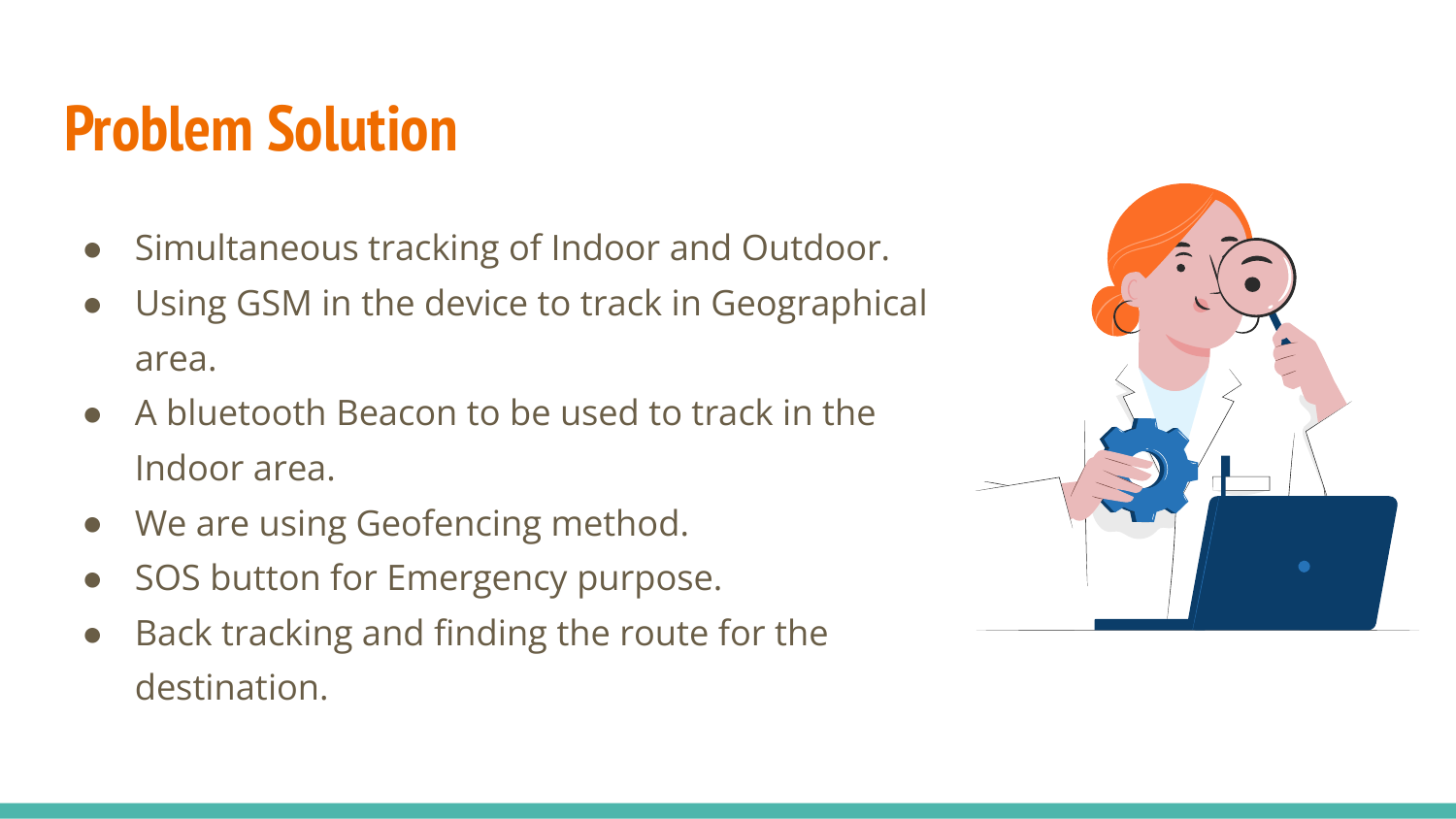

# Problem Solution

Simultaneous tracking of Indoor and Outdoor.
Using GSM in the device to track in Geographical area.
A bluetooth Beacon to be used to track in the Indoor area.
We are using Geofencing method.
SOS button for Emergency purpose.
Back tracking and finding the route for the destination.